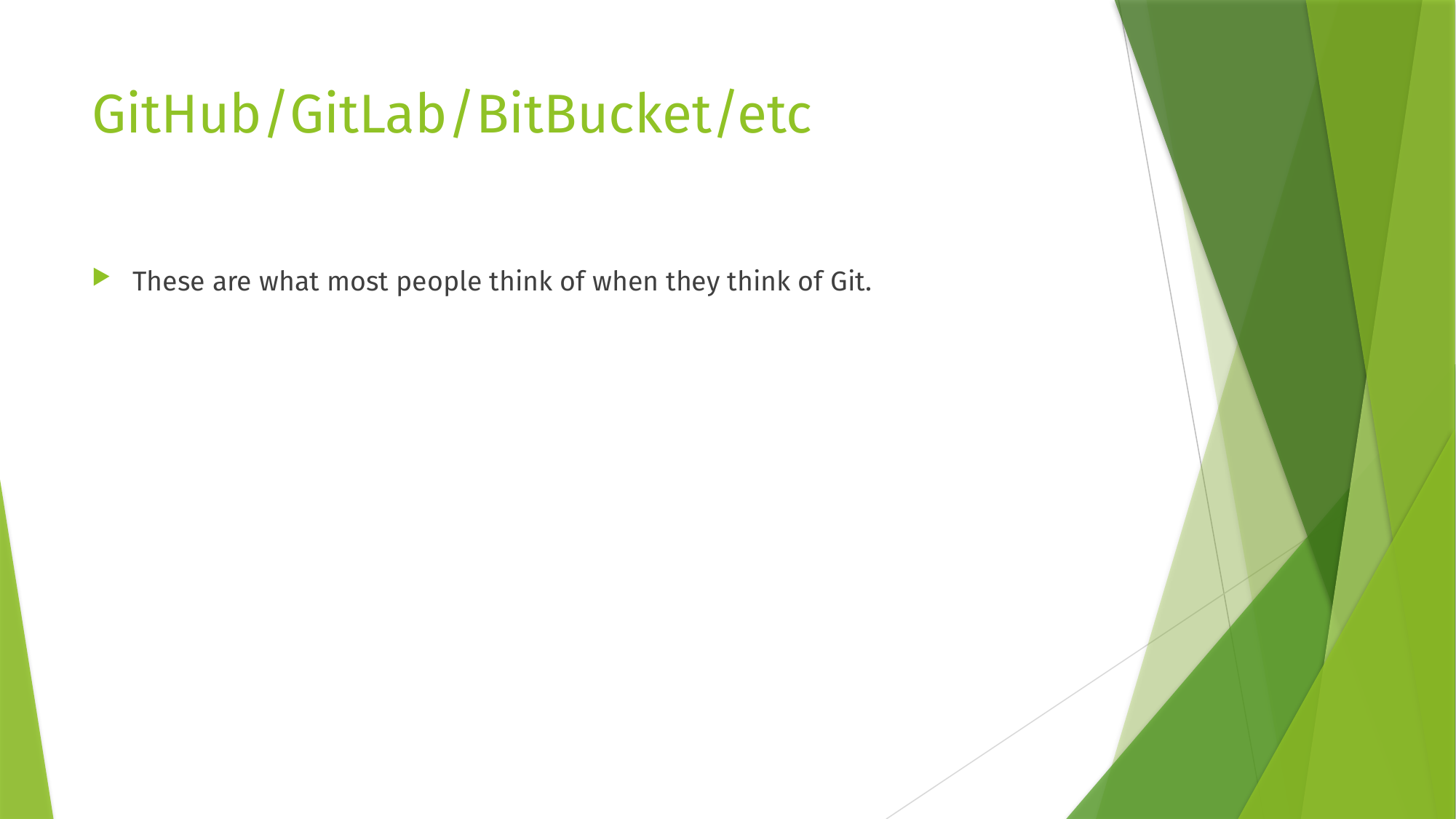

# GitHub/GitLab/BitBucket/etc
These are what most people think of when they think of Git.